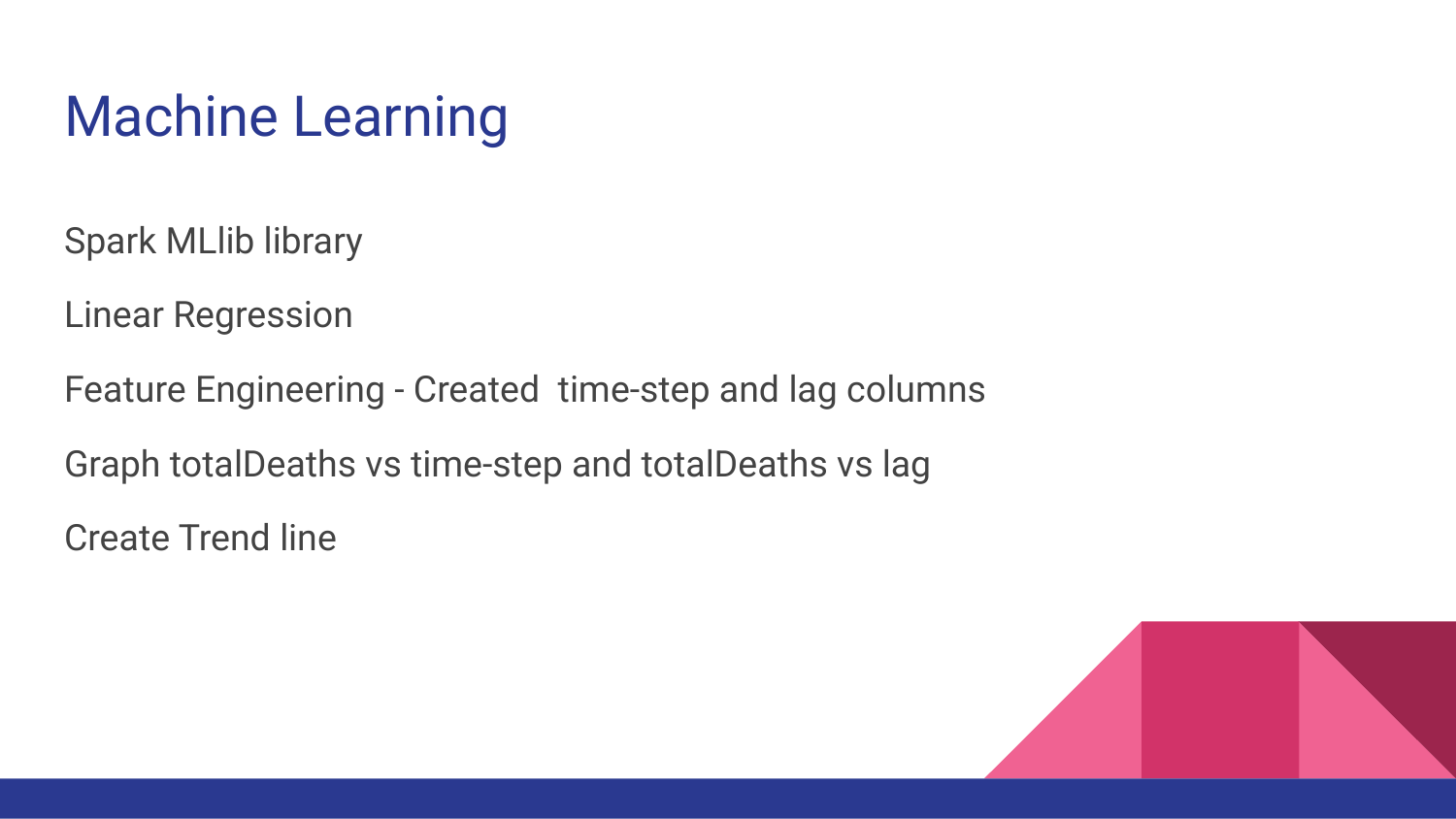

# Machine Learning
Spark MLlib library
Linear Regression
Feature Engineering - Created  time-step and lag columns
Graph totalDeaths vs time-step and totalDeaths vs lag
Create Trend line